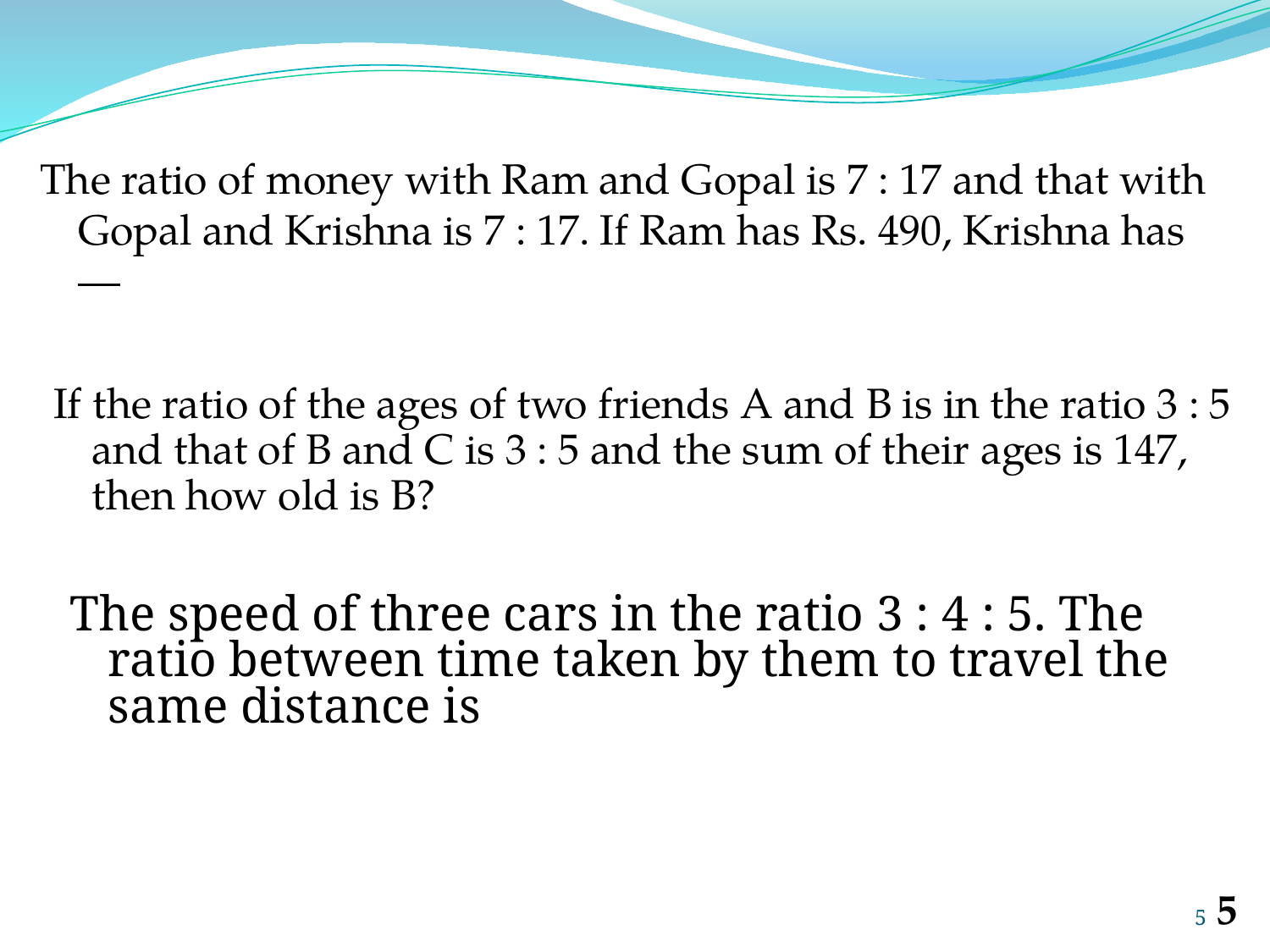

The ratio of money with Ram and Gopal is 7 : 17 and that with Gopal and Krishna is 7 : 17. If Ram has Rs. 490, Krishna has—

If the ratio of the ages of two friends A and B is in the ratio 3 : 5 and that of B and C is 3 : 5 and the sum of their ages is 147, then how old is B?
The speed of three cars in the ratio 3 : 4 : 5. The ratio between time taken by them to travel the same distance is
5
5